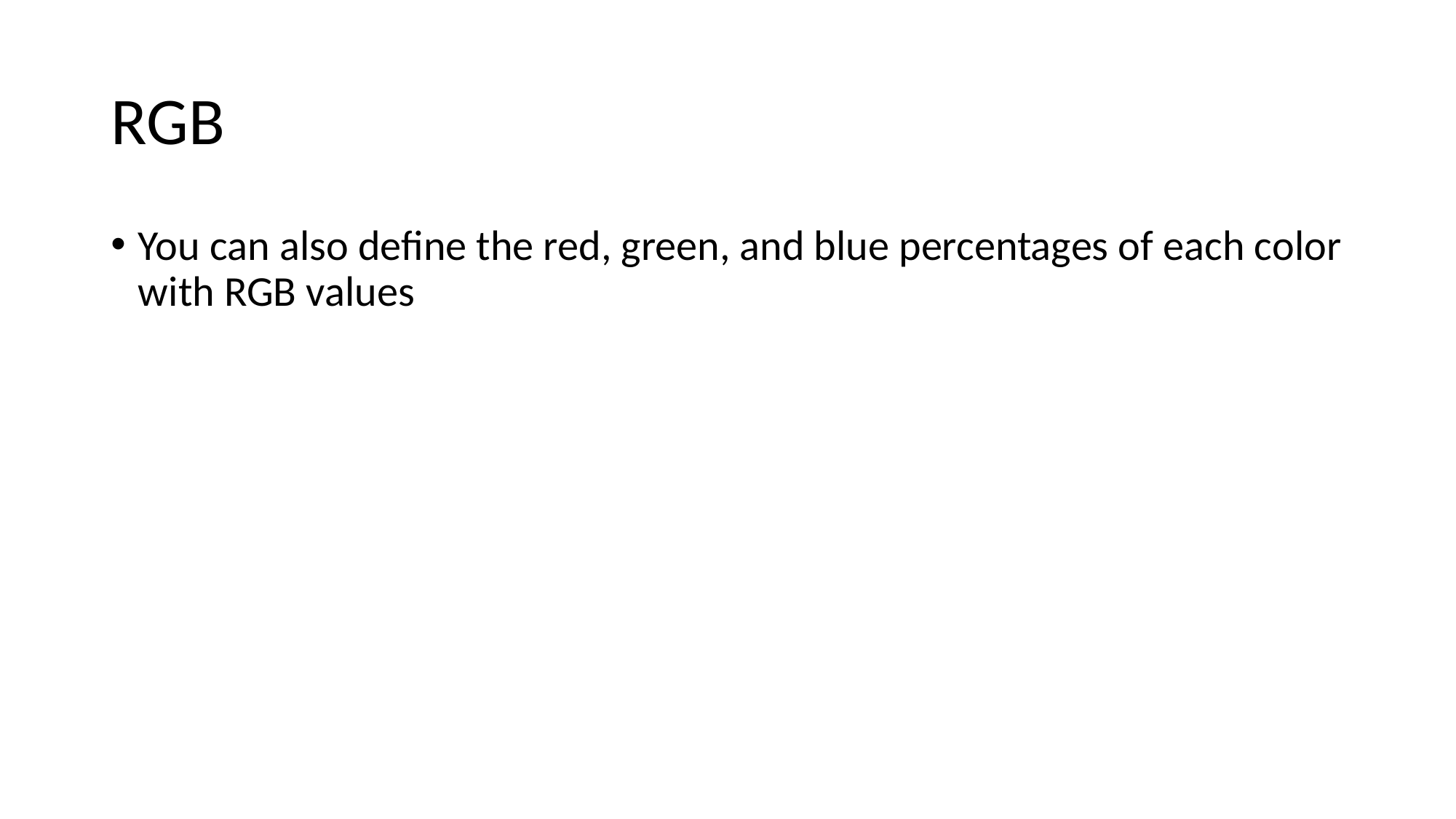

# RGB
You can also define the red, green, and blue percentages of each color with RGB values